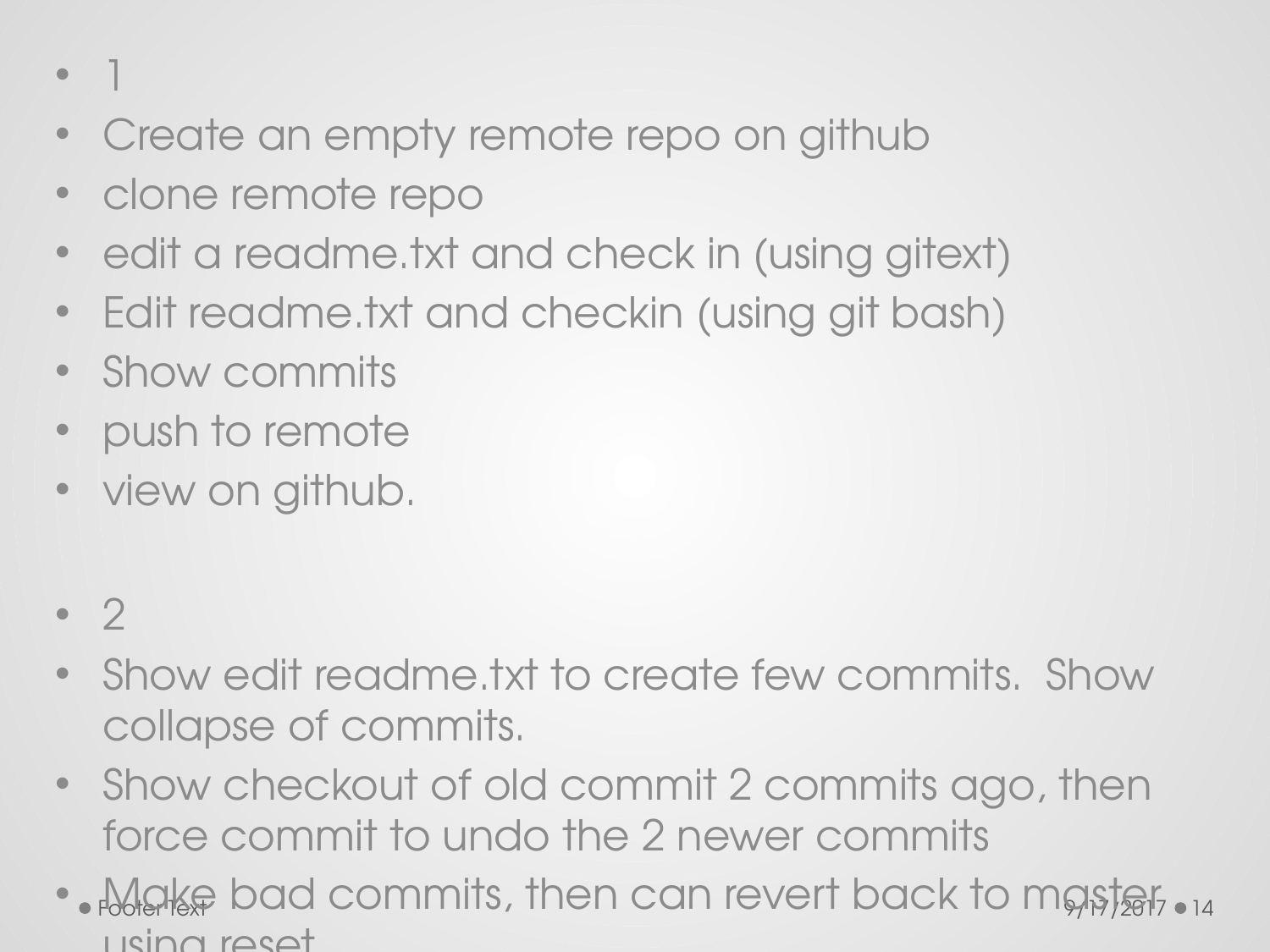

1
Create an empty remote repo on github
clone remote repo
edit a readme.txt and check in (using gitext)
Edit readme.txt and checkin (using git bash)
Show commits
push to remote
view on github.

2
Show edit readme.txt to create few commits.  Show collapse of commits.
Show checkout of old commit 2 commits ago, then force commit to undo the 2 newer commits
Make bad commits, then can revert back to master using reset.

Footer Text
9/17/2017
14